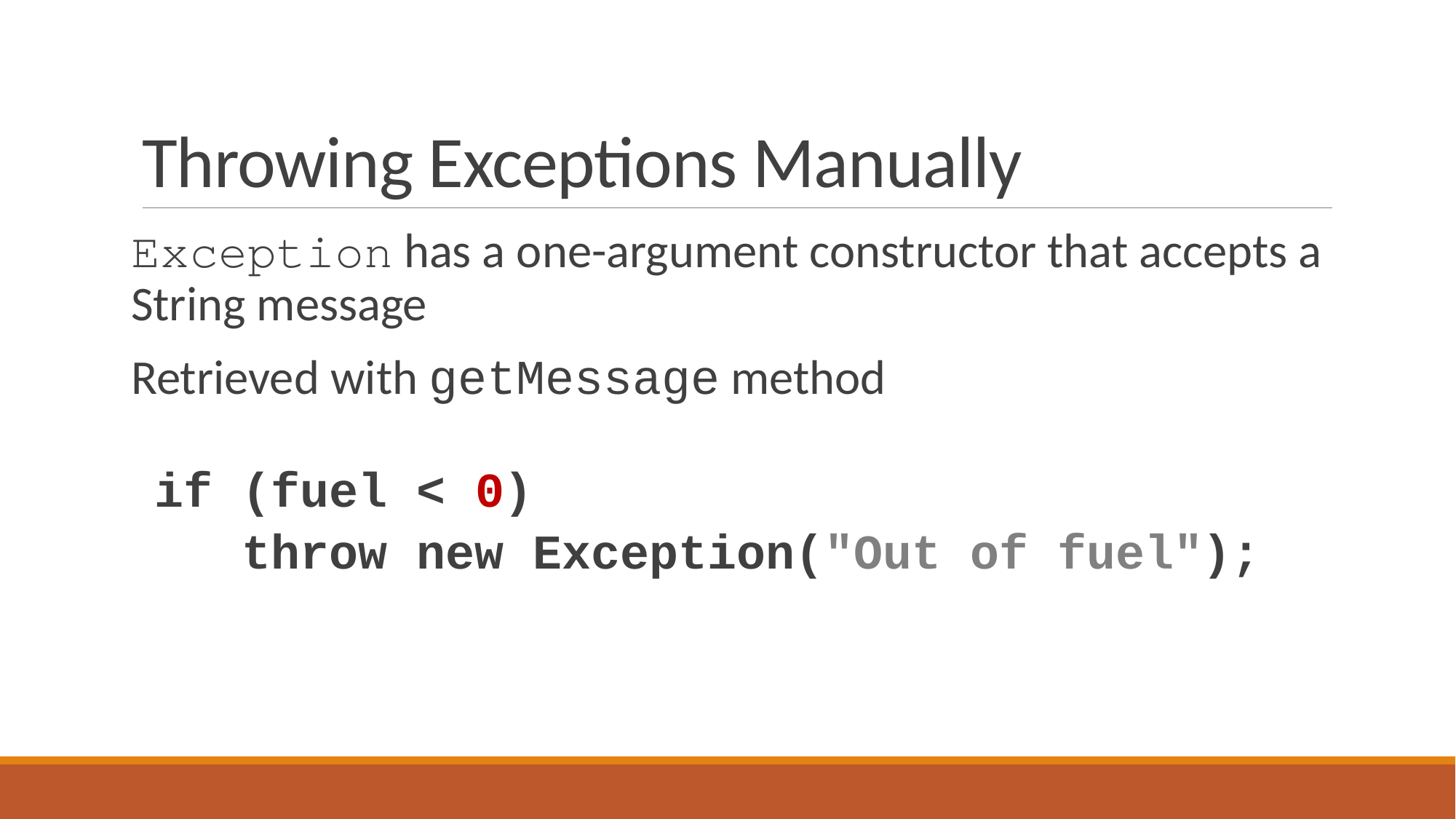

# Throwing Exceptions Manually
Exception has a one-argument constructor that accepts a String message
Retrieved with getMessage method

if (fuel < 0)
   throw new Exception("Out of fuel");